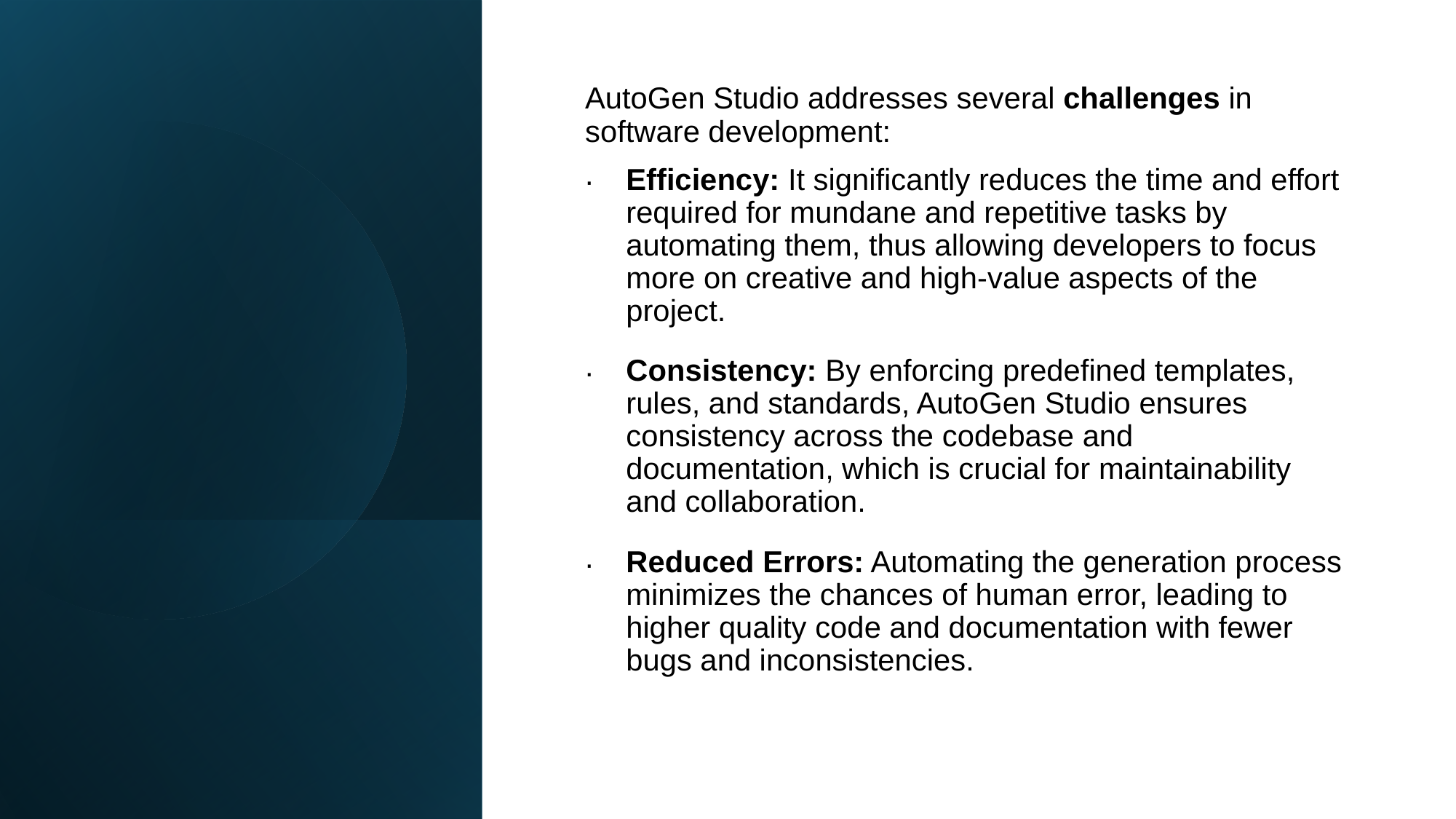

AutoGen Studio addresses several challenges in software development:
Efficiency: It significantly reduces the time and effort required for mundane and repetitive tasks by automating them, thus allowing developers to focus more on creative and high-value aspects of the project.
Consistency: By enforcing predefined templates, rules, and standards, AutoGen Studio ensures consistency across the codebase and documentation, which is crucial for maintainability and collaboration.
Reduced Errors: Automating the generation process minimizes the chances of human error, leading to higher quality code and documentation with fewer bugs and inconsistencies.